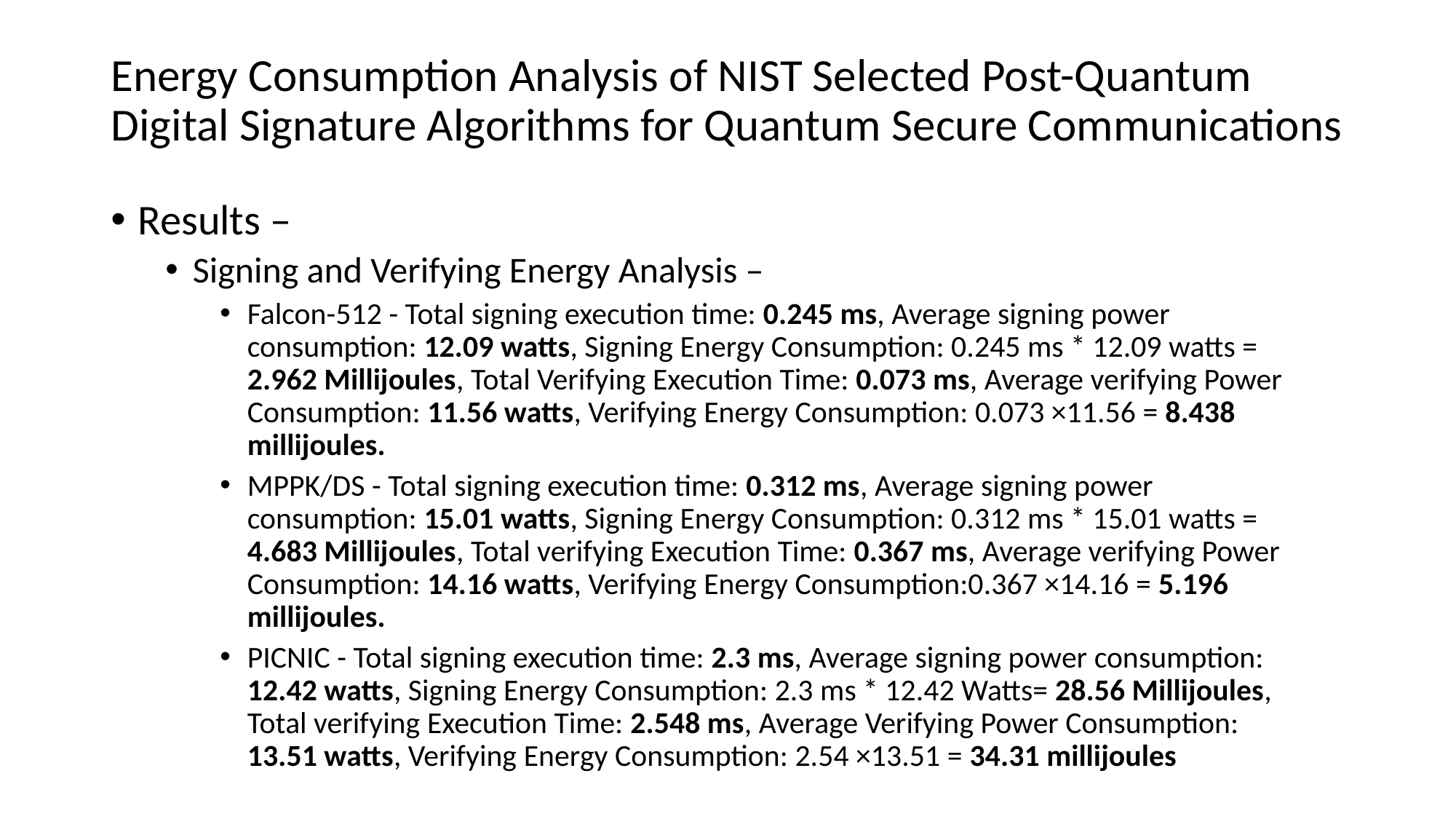

# Energy Consumption Analysis of NIST Selected Post-Quantum Digital Signature Algorithms for Quantum Secure Communications
Results –
Signing and Verifying Energy Analysis –
Falcon-512 - Total signing execution time: 0.245 ms, Average signing power consumption: 12.09 watts, Signing Energy Consumption: 0.245 ms * 12.09 watts = 2.962 Millijoules, Total Verifying Execution Time: 0.073 ms, Average verifying Power Consumption: 11.56 watts, Verifying Energy Consumption: 0.073 ×11.56 = 8.438 millijoules.
MPPK/DS - Total signing execution time: 0.312 ms, Average signing power consumption: 15.01 watts, Signing Energy Consumption: 0.312 ms * 15.01 watts = 4.683 Millijoules, Total verifying Execution Time: 0.367 ms, Average verifying Power Consumption: 14.16 watts, Verifying Energy Consumption:0.367 ×14.16 = 5.196 millijoules.
PICNIC - Total signing execution time: 2.3 ms, Average signing power consumption: 12.42 watts, Signing Energy Consumption: 2.3 ms * 12.42 Watts= 28.56 Millijoules, Total verifying Execution Time: 2.548 ms, Average Verifying Power Consumption: 13.51 watts, Verifying Energy Consumption: 2.54 ×13.51 = 34.31 millijoules